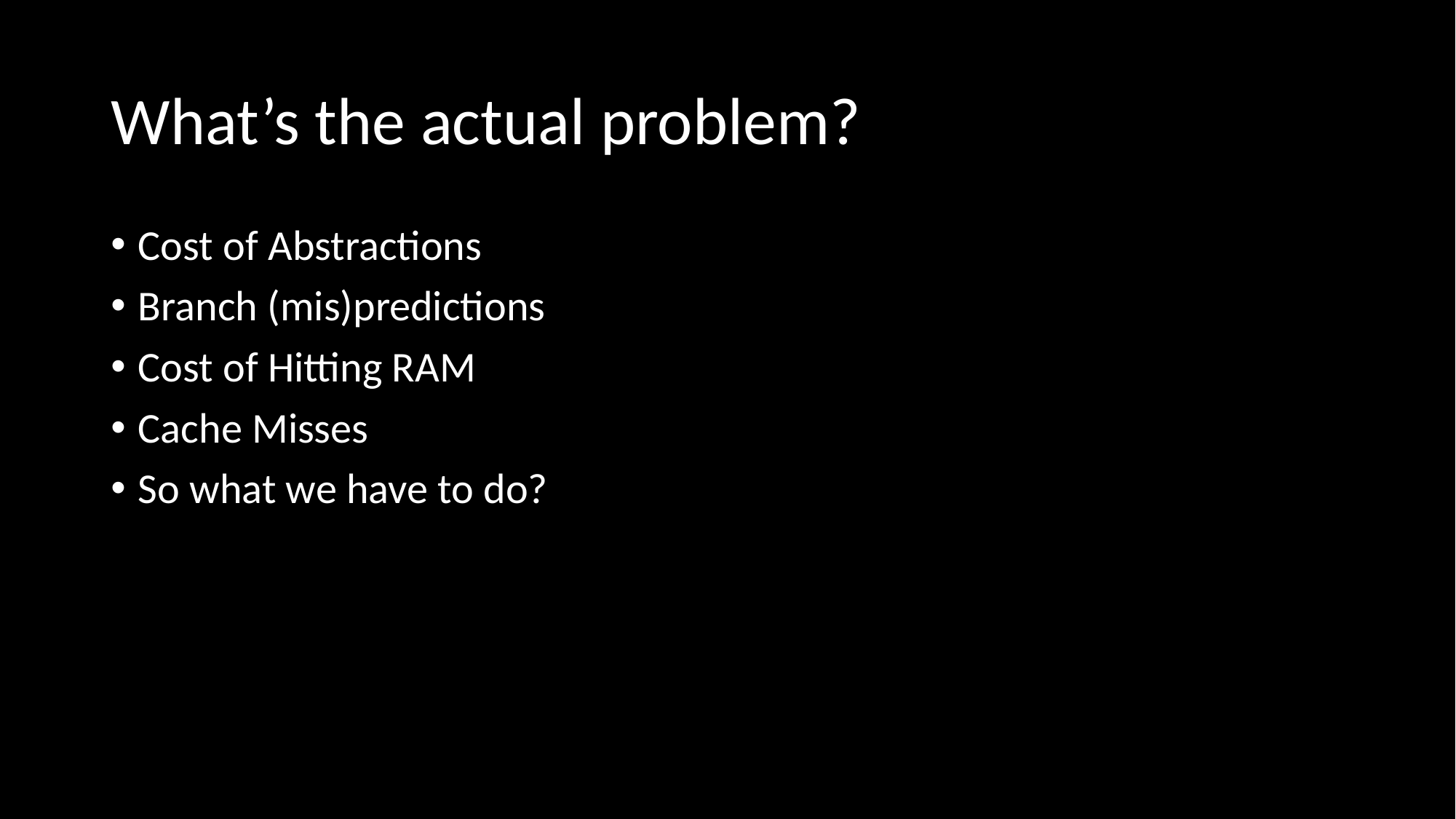

# What’s the actual problem?
Cost of Abstractions
Branch (mis)predictions
Cost of Hitting RAM
Cache Misses
So what we have to do?